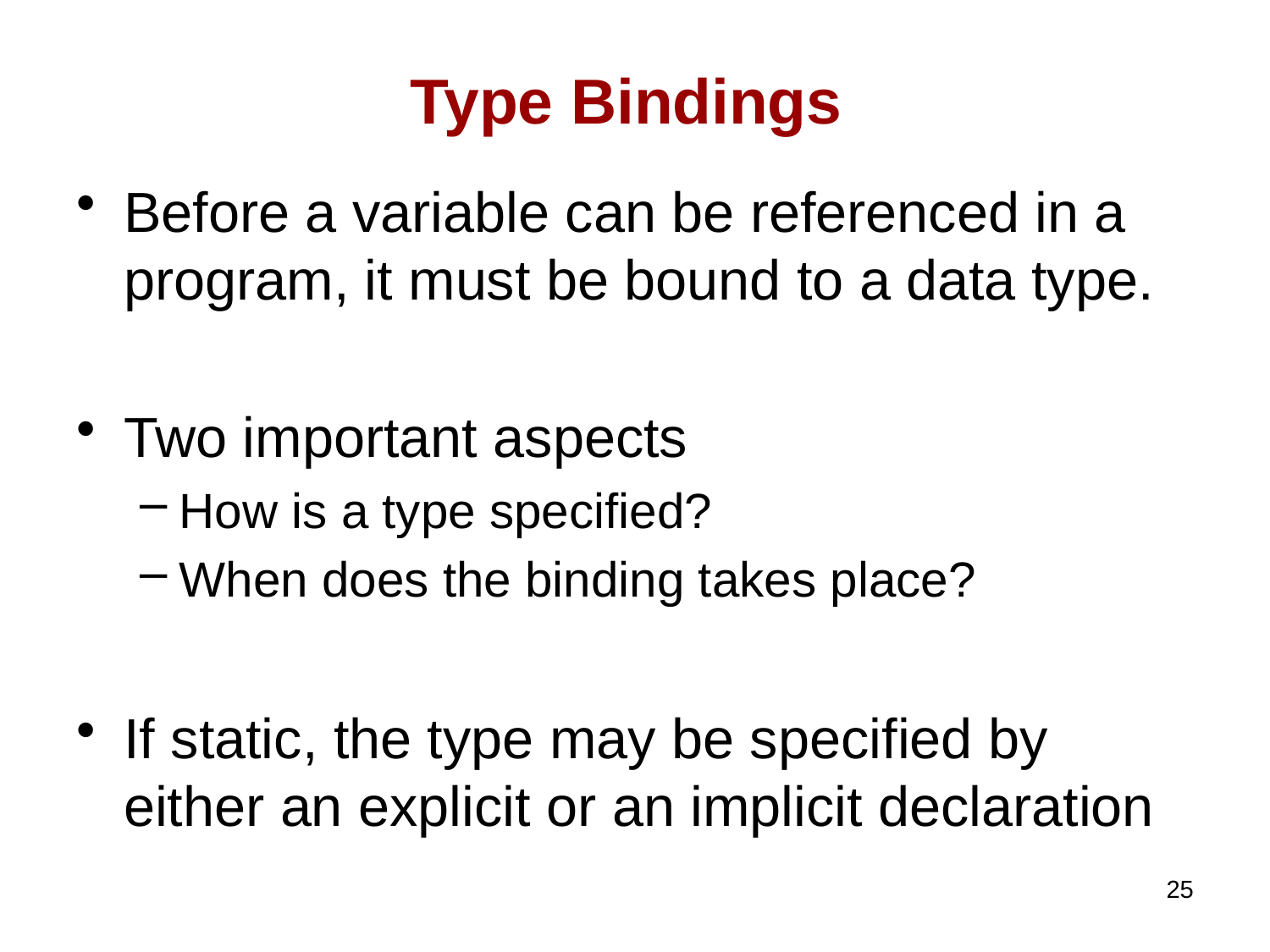

# Type Bindings
Before a variable can be referenced in a program, it must be bound to a data type.

Two important aspects
How is a type specified?
When does the binding takes place?

If static, the type may be specified by either an explicit or an implicit declaration

25